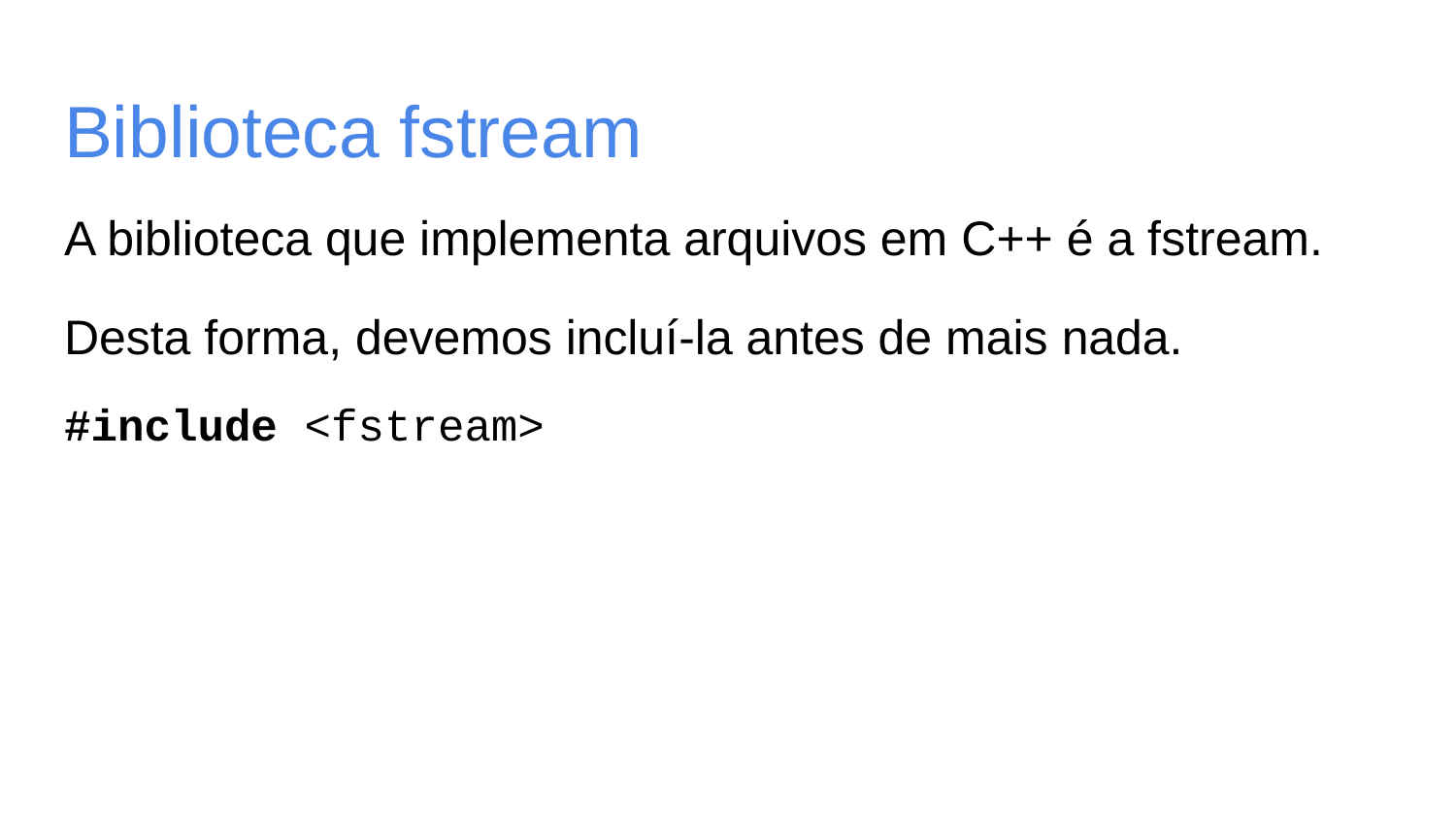

# Biblioteca fstream
A biblioteca que implementa arquivos em C++ é a fstream.
Desta forma, devemos incluí-la antes de mais nada.
#include <fstream>